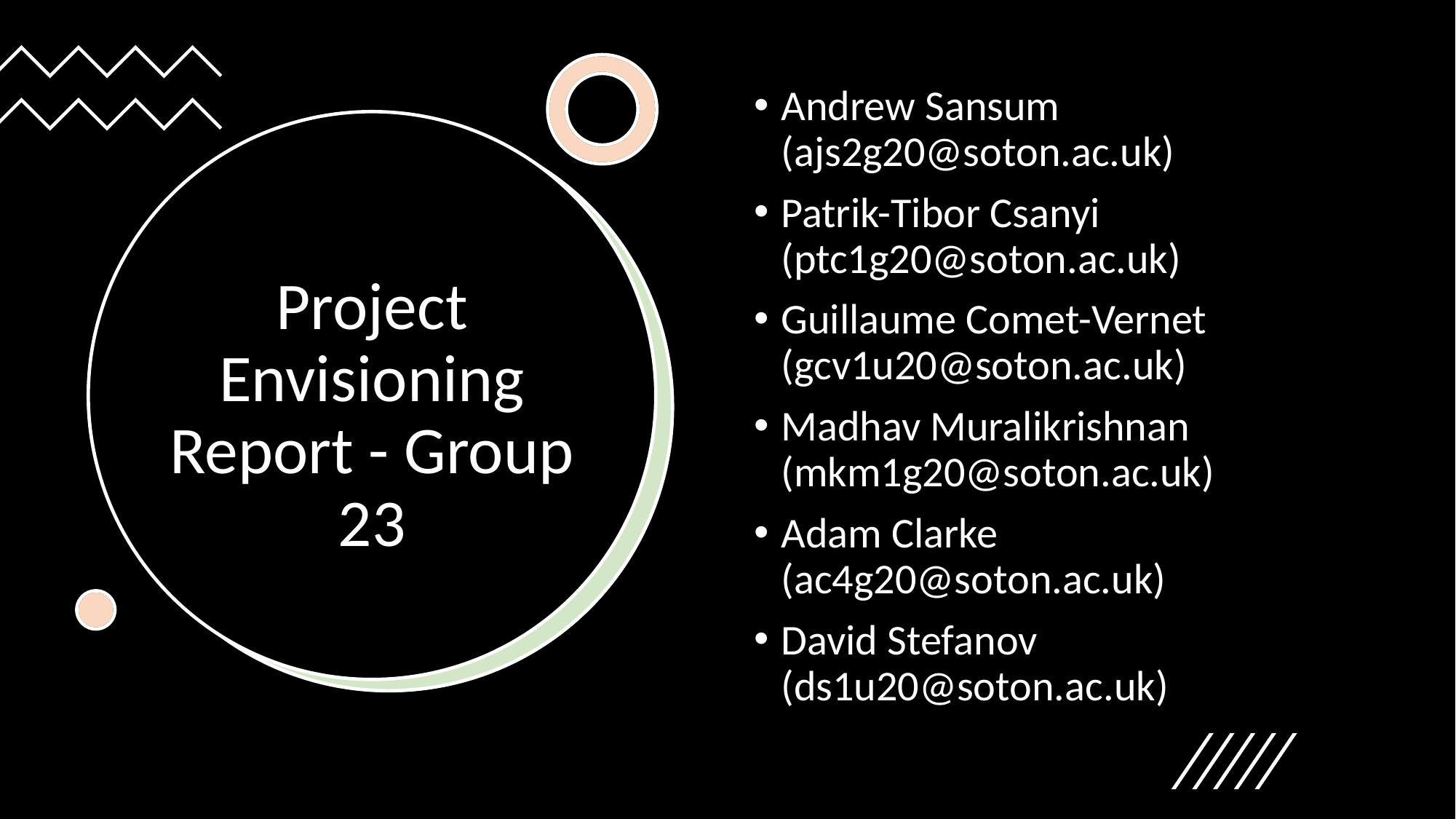

Andrew Sansum (ajs2g20@soton.ac.uk)
Patrik-Tibor Csanyi (ptc1g20@soton.ac.uk)
Guillaume Comet-Vernet (gcv1u20@soton.ac.uk)
Madhav Muralikrishnan (mkm1g20@soton.ac.uk)
Adam Clarke (ac4g20@soton.ac.uk)
David Stefanov (ds1u20@soton.ac.uk)

# Project Envisioning Report - Group 23